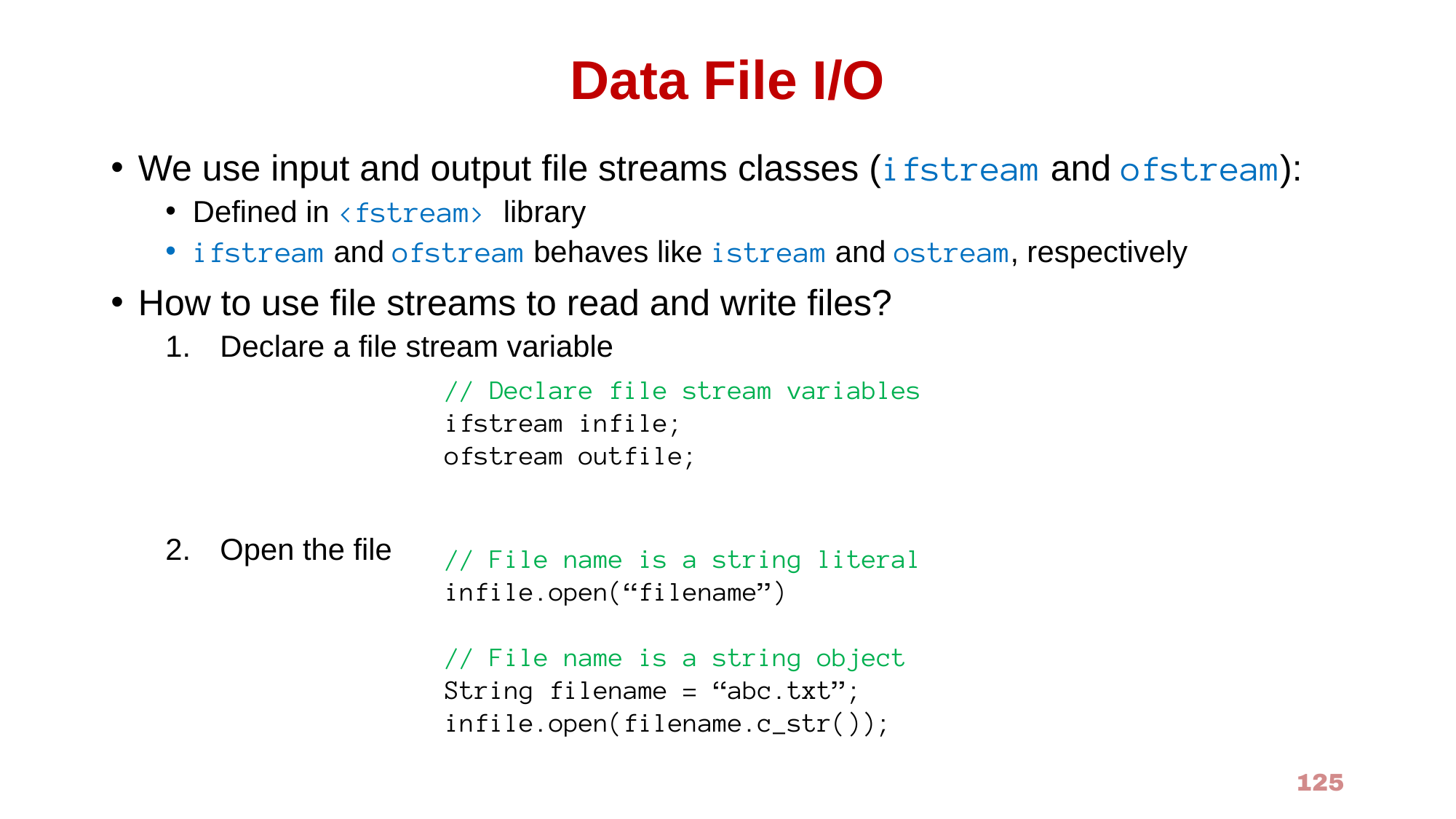

# Data File I/O
We use input and output file streams classes (ifstream and ofstream):
Defined in <fstream> library
ifstream and ofstream behaves like istream and ostream, respectively
How to use file streams to read and write files?
Declare a file stream variable

Open the file
// Declare file stream variables
ifstream infile;
ofstream outfile;
// File name is a string literal
infile.open(“filename”)

// File name is a string object
String filename = “abc.txt”;
infile.open(filename.c_str());
125